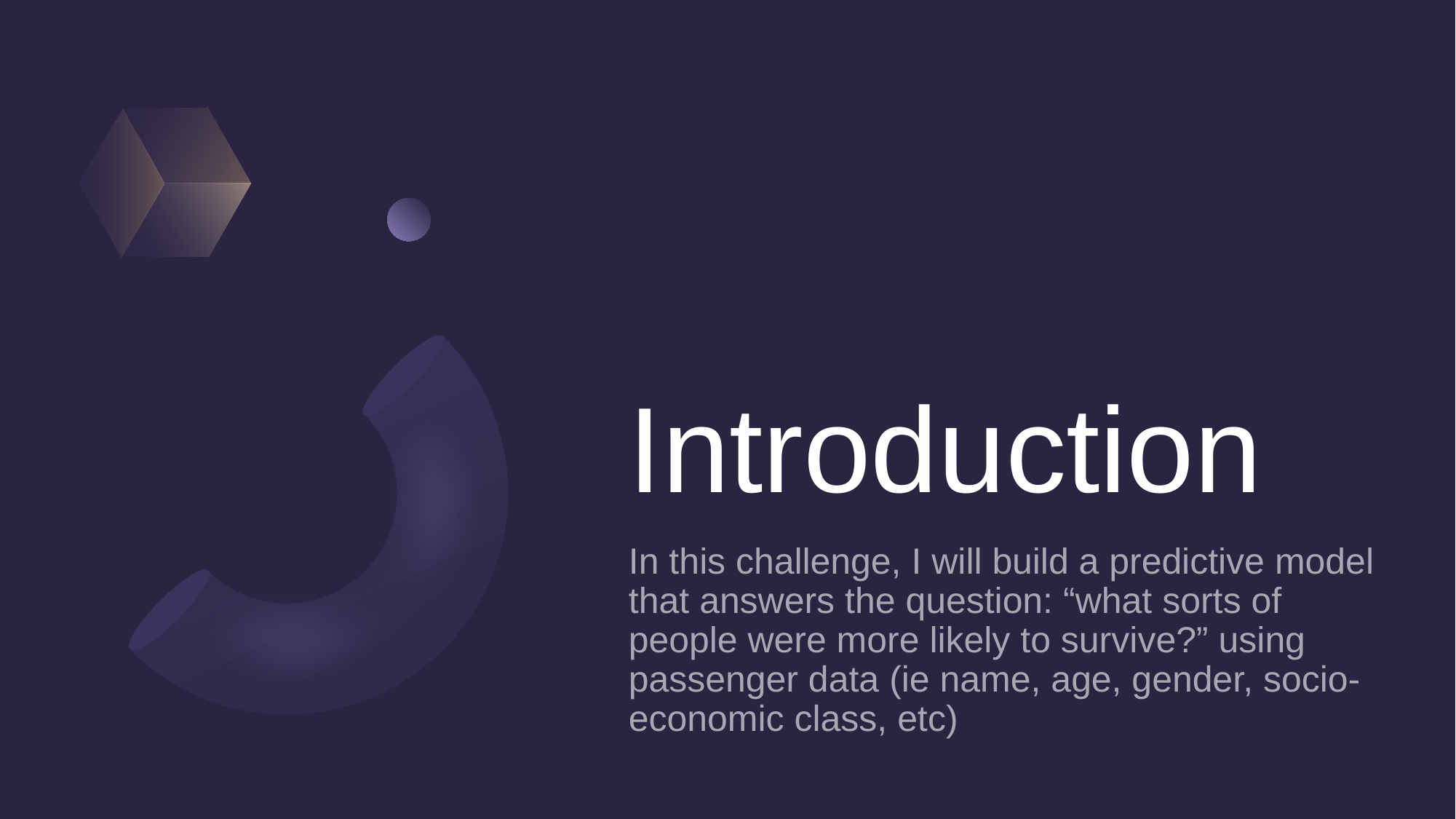

# Introduction

In this challenge, I will build a predictive model that answers the question: “what sorts of people were more likely to survive?” using passenger data (ie name, age, gender, socio-economic class, etc)